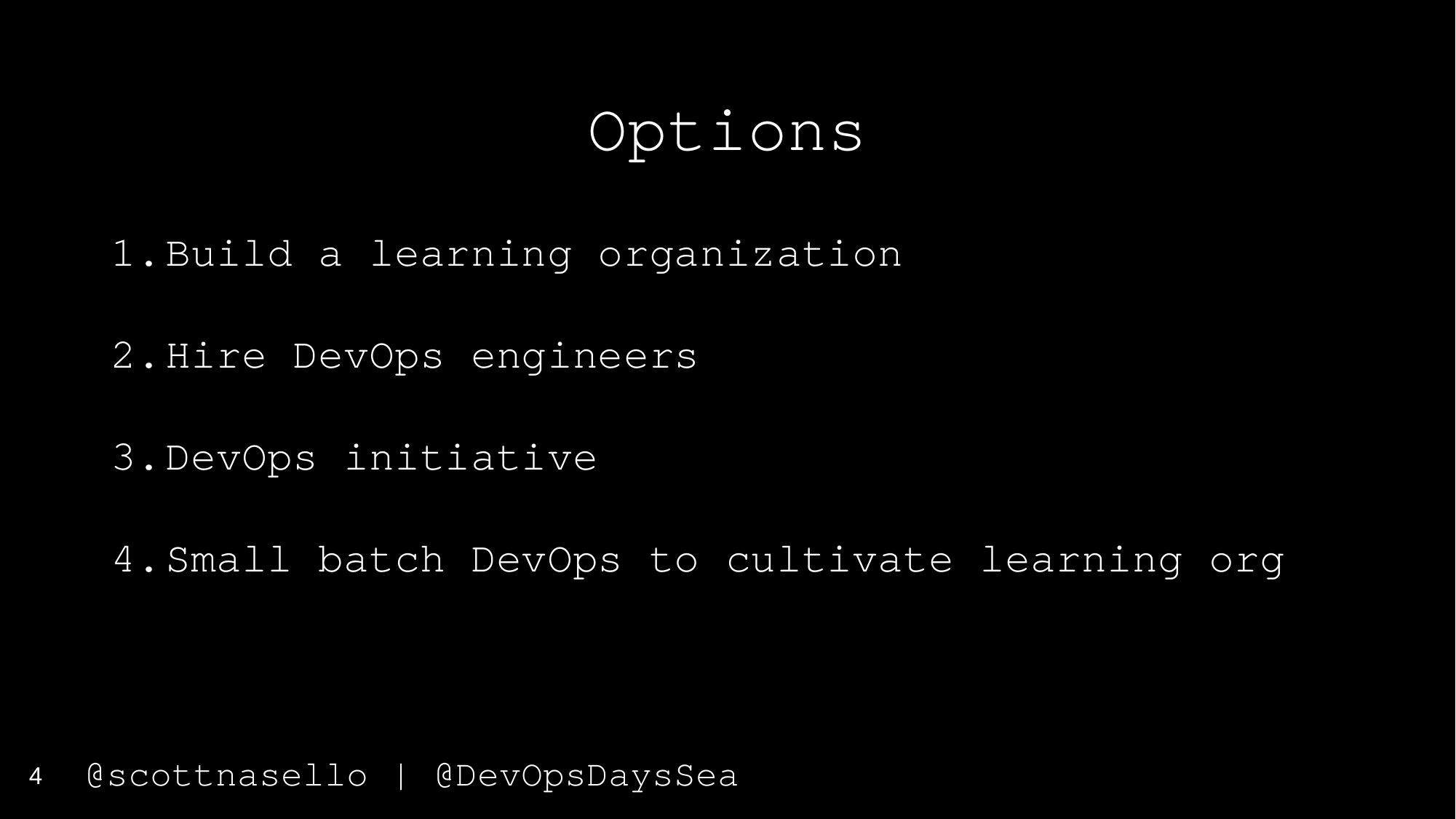

# Options
Build a learning organization

Hire DevOps engineers

DevOps initiative

Small batch DevOps to cultivate learning org

4